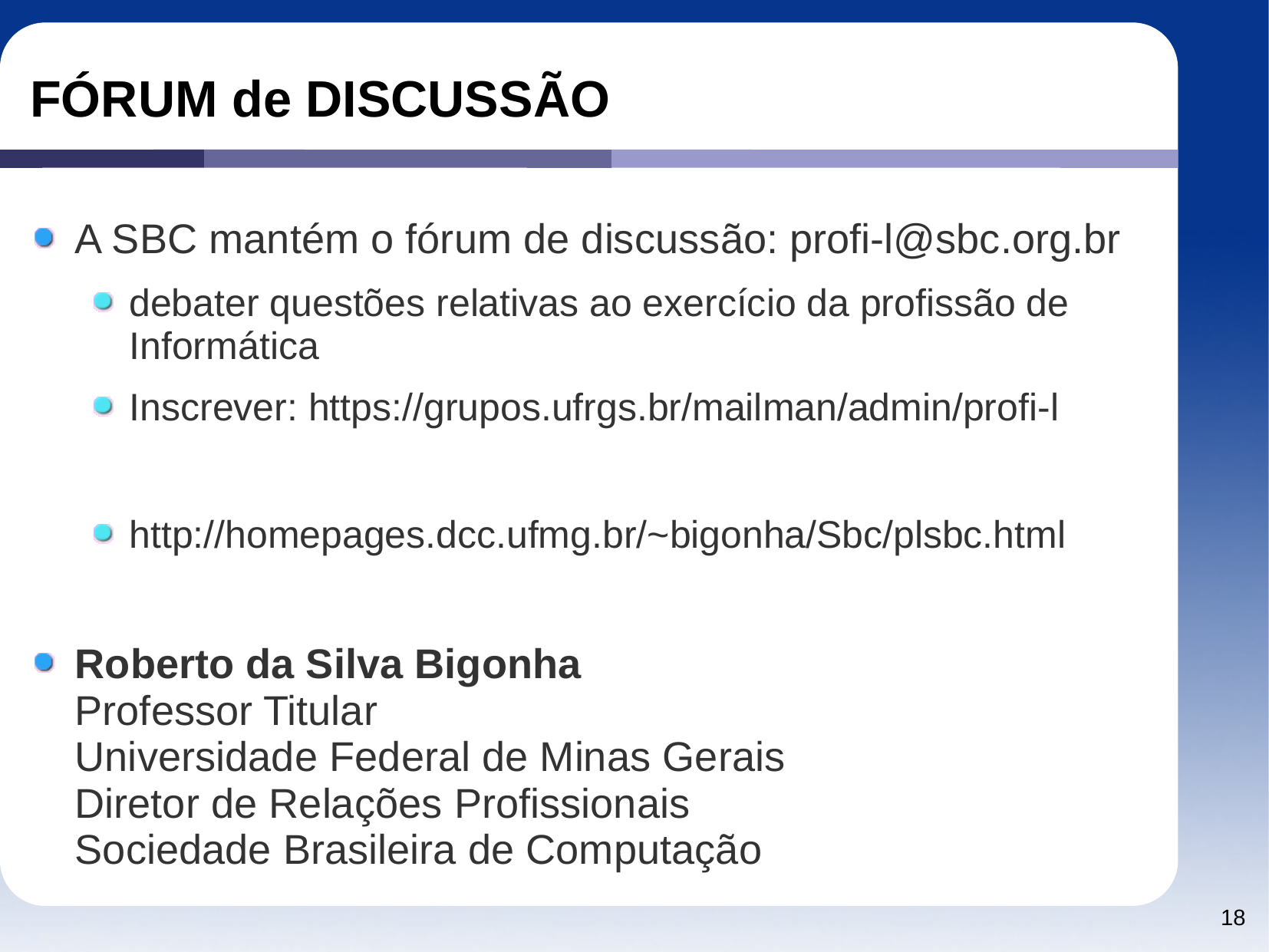

# FÓRUM de DISCUSSÃO
A SBC mantém o fórum de discussão: profi-l@sbc.org.br
debater questões relativas ao exercício da profissão de Informática
Inscrever: https://grupos.ufrgs.br/mailman/admin/profi-l

http://homepages.dcc.ufmg.br/~bigonha/Sbc/plsbc.html

Roberto da Silva Bigonha
Professor Titular
Universidade Federal de Minas Gerais
Diretor de Relações Profissionais
Sociedade Brasileira de Computação
18